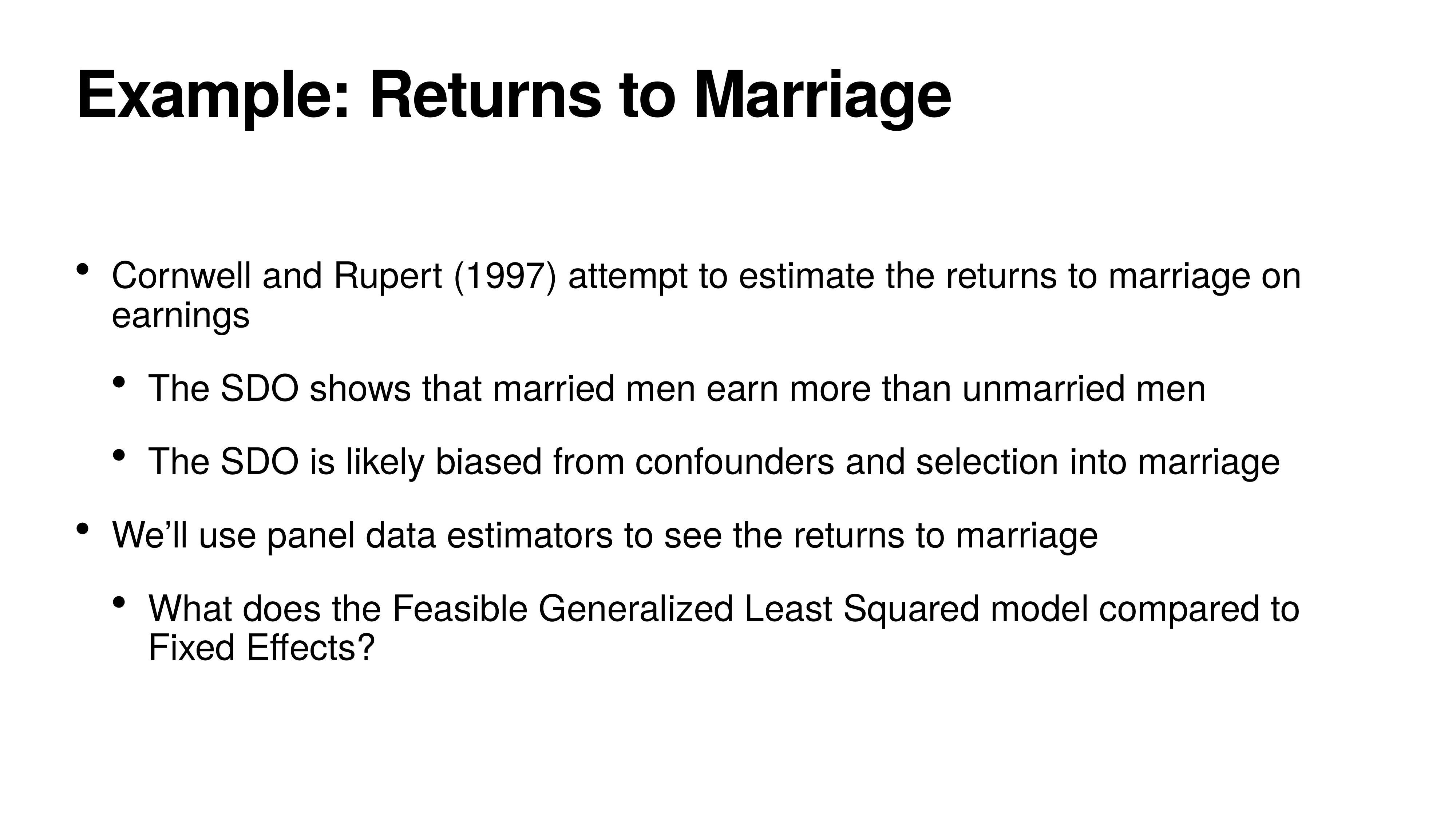

# Example: Returns to Marriage
Cornwell and Rupert (1997) attempt to estimate the returns to marriage on earnings
The SDO shows that married men earn more than unmarried men
The SDO is likely biased from confounders and selection into marriage
We’ll use panel data estimators to see the returns to marriage
What does the Feasible Generalized Least Squared model compared to Fixed Effects?